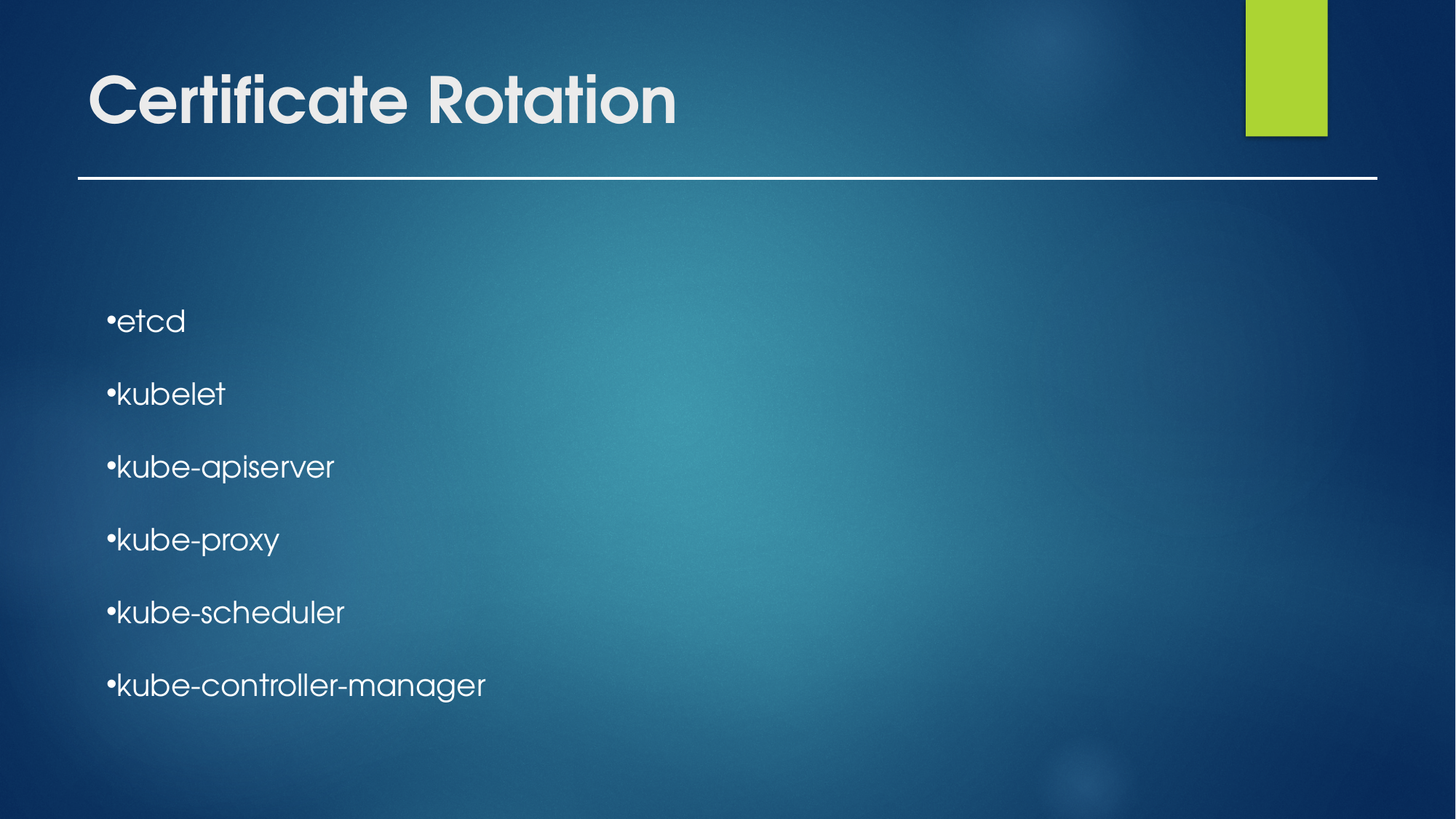

# Certificate Rotation
etcd
kubelet
kube-apiserver
kube-proxy
kube-scheduler
kube-controller-manager